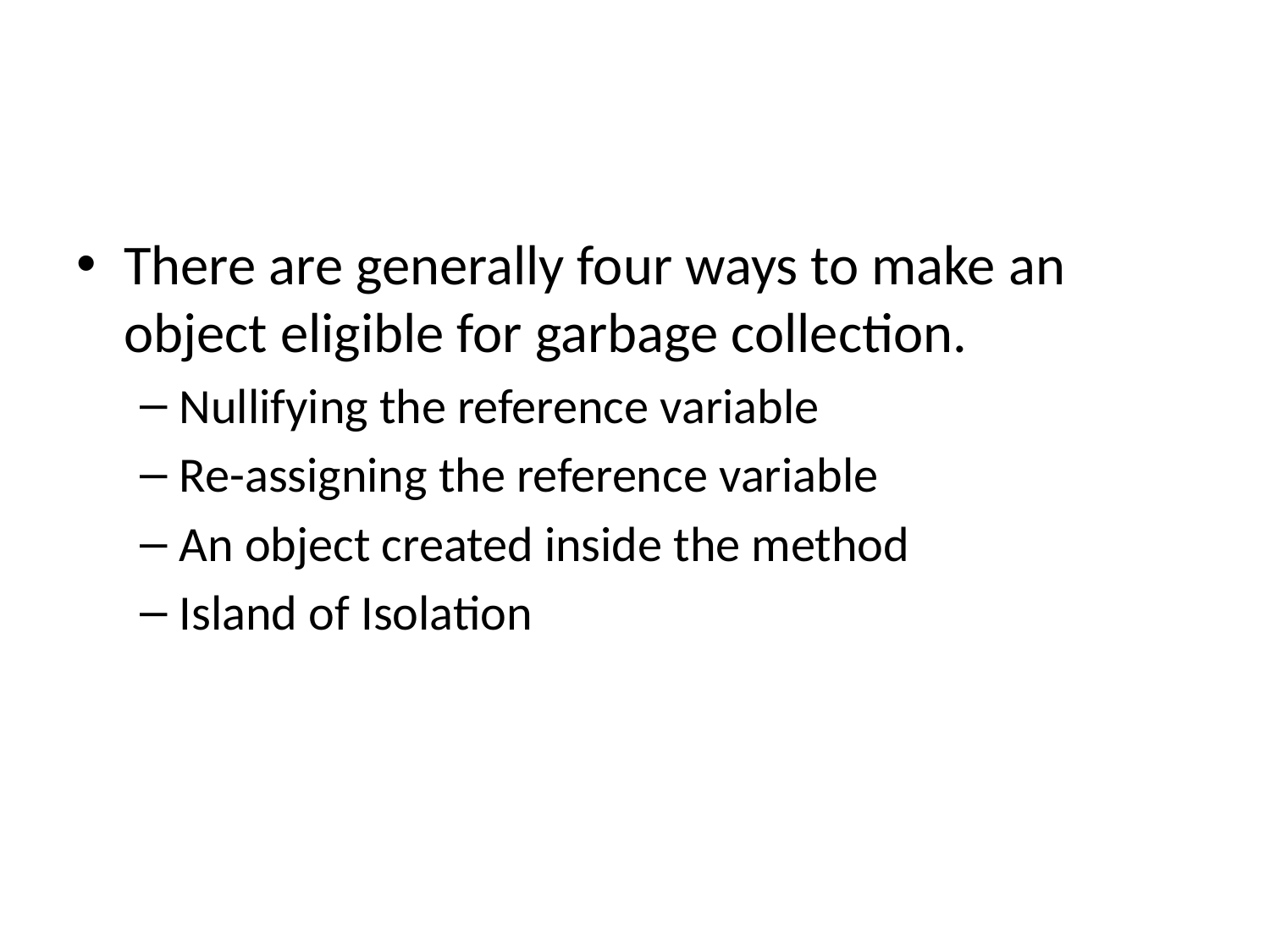

#
There are generally four ways to make an object eligible for garbage collection.
Nullifying the reference variable
Re-assigning the reference variable
An object created inside the method
Island of Isolation